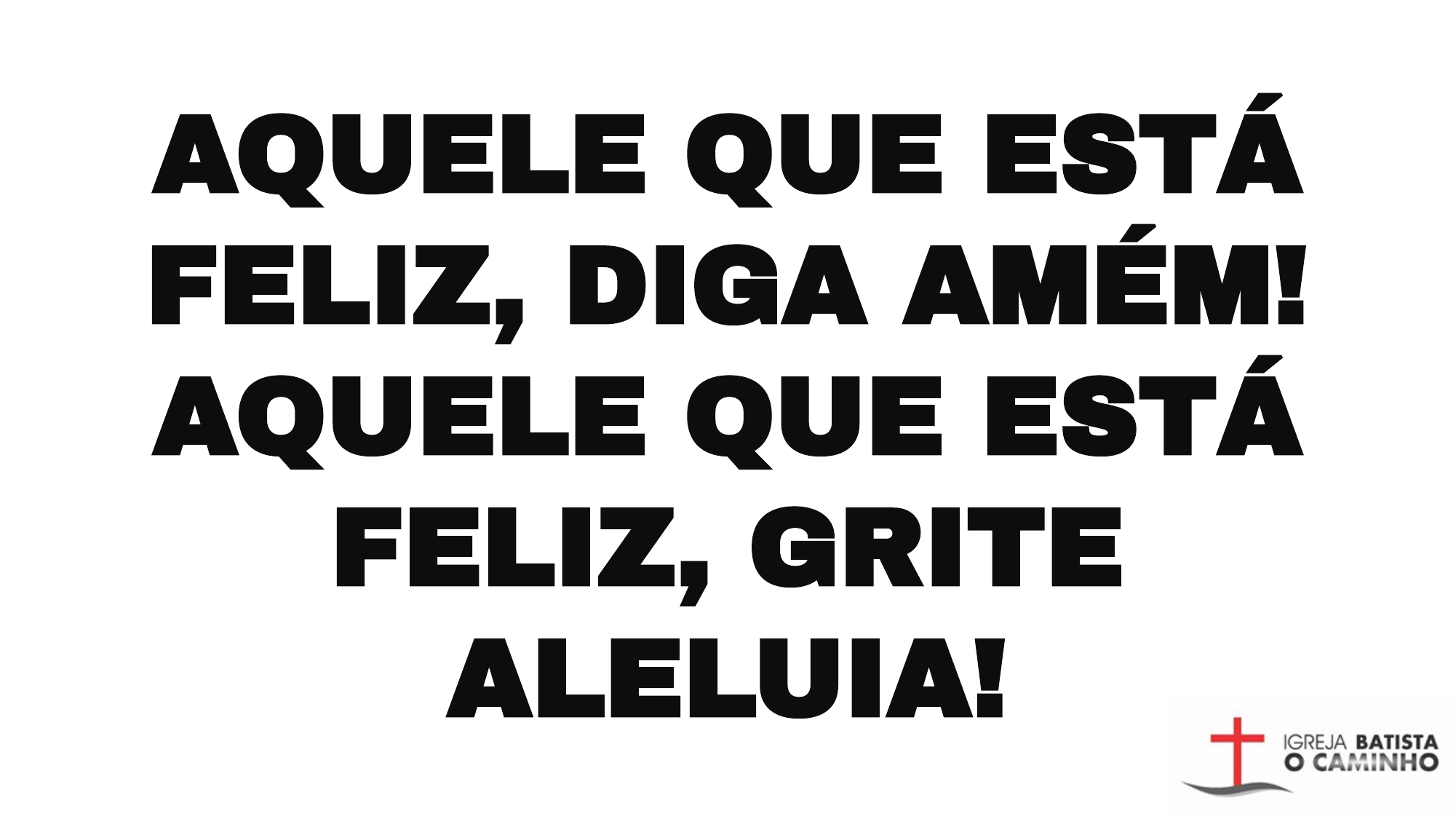

# Aquele que está feliz, diga amém! Aquele que está feliz, grite aleluia!